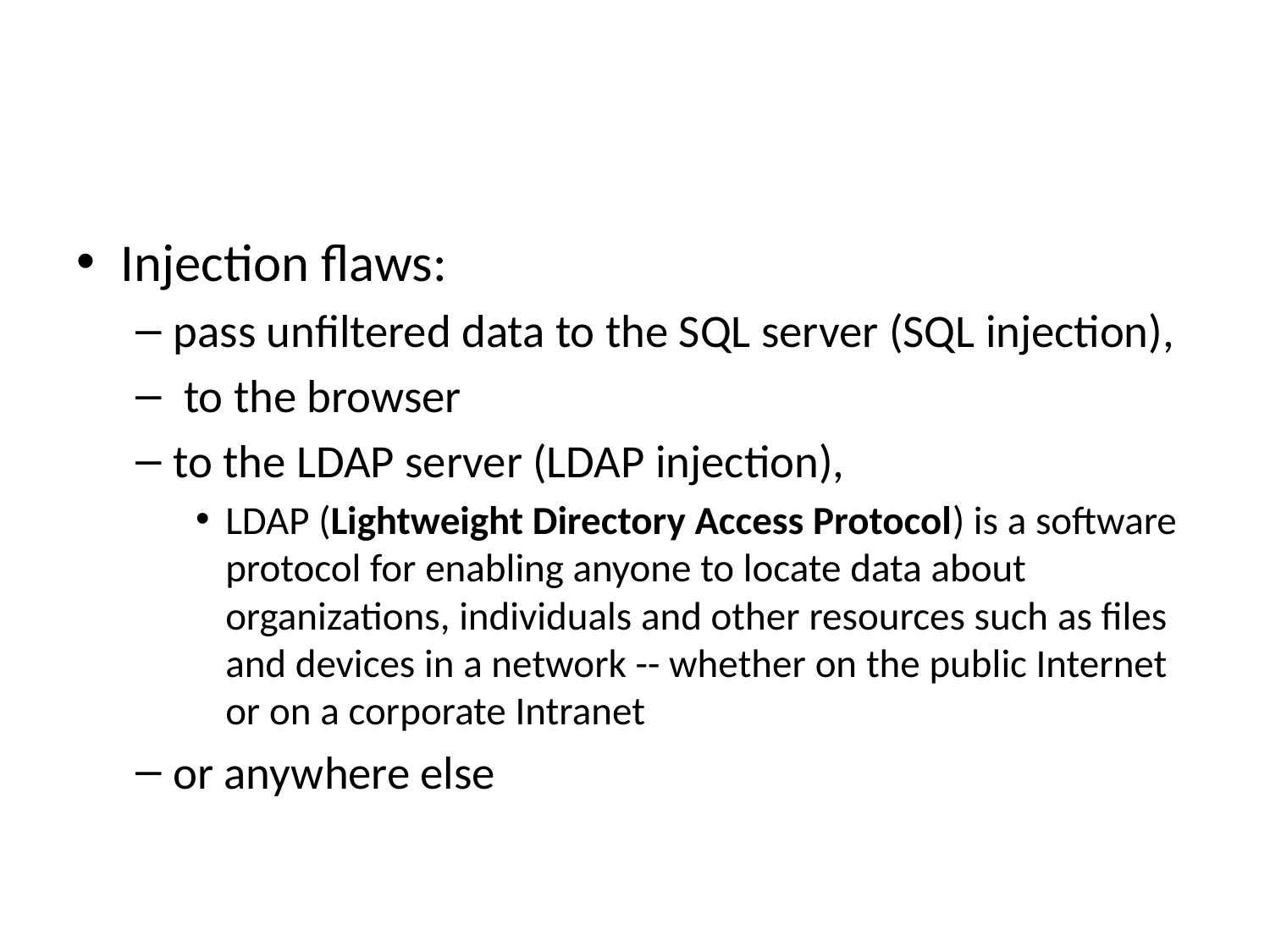

#
Injection flaws:
pass unfiltered data to the SQL server (SQL injection),
 to the browser
to the LDAP server (LDAP injection),
LDAP (Lightweight Directory Access Protocol) is a software protocol for enabling anyone to locate data about organizations, individuals and other resources such as files and devices in a network -- whether on the public Internet or on a corporate Intranet
or anywhere else